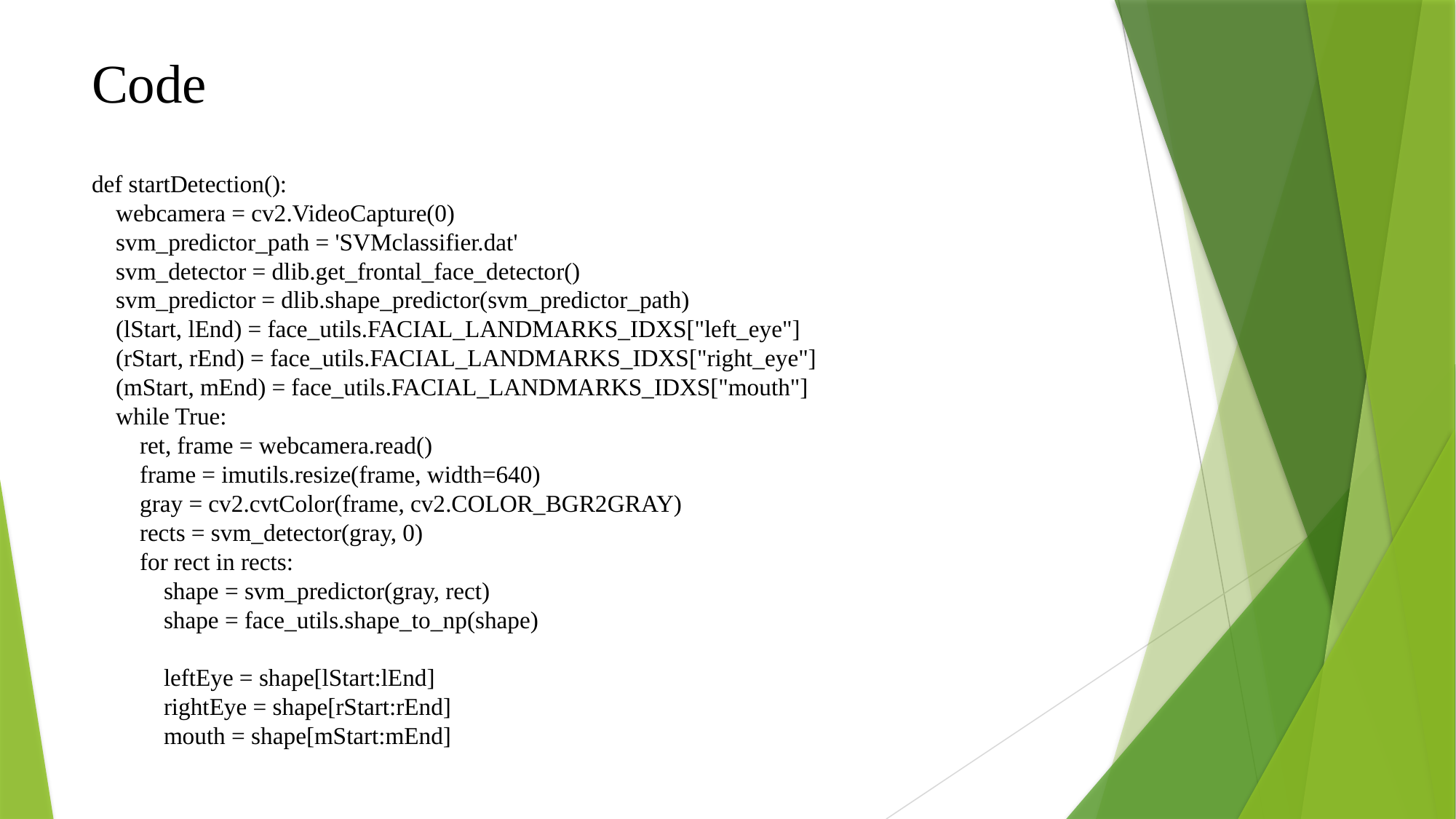

# Code
def startDetection():
    webcamera = cv2.VideoCapture(0)
    svm_predictor_path = 'SVMclassifier.dat'
    svm_detector = dlib.get_frontal_face_detector()
    svm_predictor = dlib.shape_predictor(svm_predictor_path)
    (lStart, lEnd) = face_utils.FACIAL_LANDMARKS_IDXS["left_eye"]
    (rStart, rEnd) = face_utils.FACIAL_LANDMARKS_IDXS["right_eye"]
    (mStart, mEnd) = face_utils.FACIAL_LANDMARKS_IDXS["mouth"]
    while True:
        ret, frame = webcamera.read()
        frame = imutils.resize(frame, width=640)
        gray = cv2.cvtColor(frame, cv2.COLOR_BGR2GRAY)
        rects = svm_detector(gray, 0)
        for rect in rects:
            shape = svm_predictor(gray, rect)
            shape = face_utils.shape_to_np(shape)

            leftEye = shape[lStart:lEnd]
            rightEye = shape[rStart:rEnd]
            mouth = shape[mStart:mEnd]